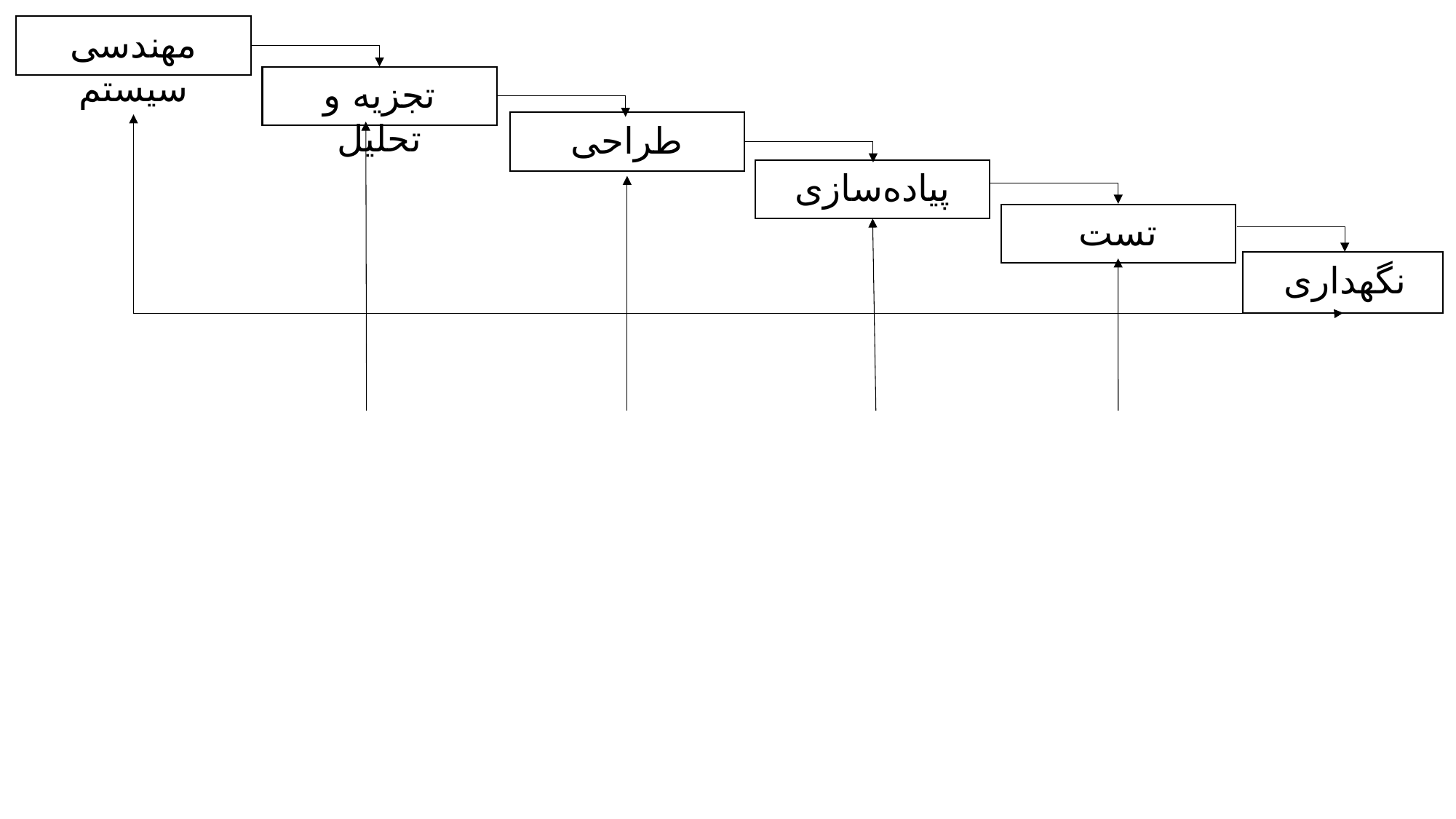

مهندسی سیستم

تجزیه و تحلیل

طراحی

پیاده‌سازی

تست

نگهداری